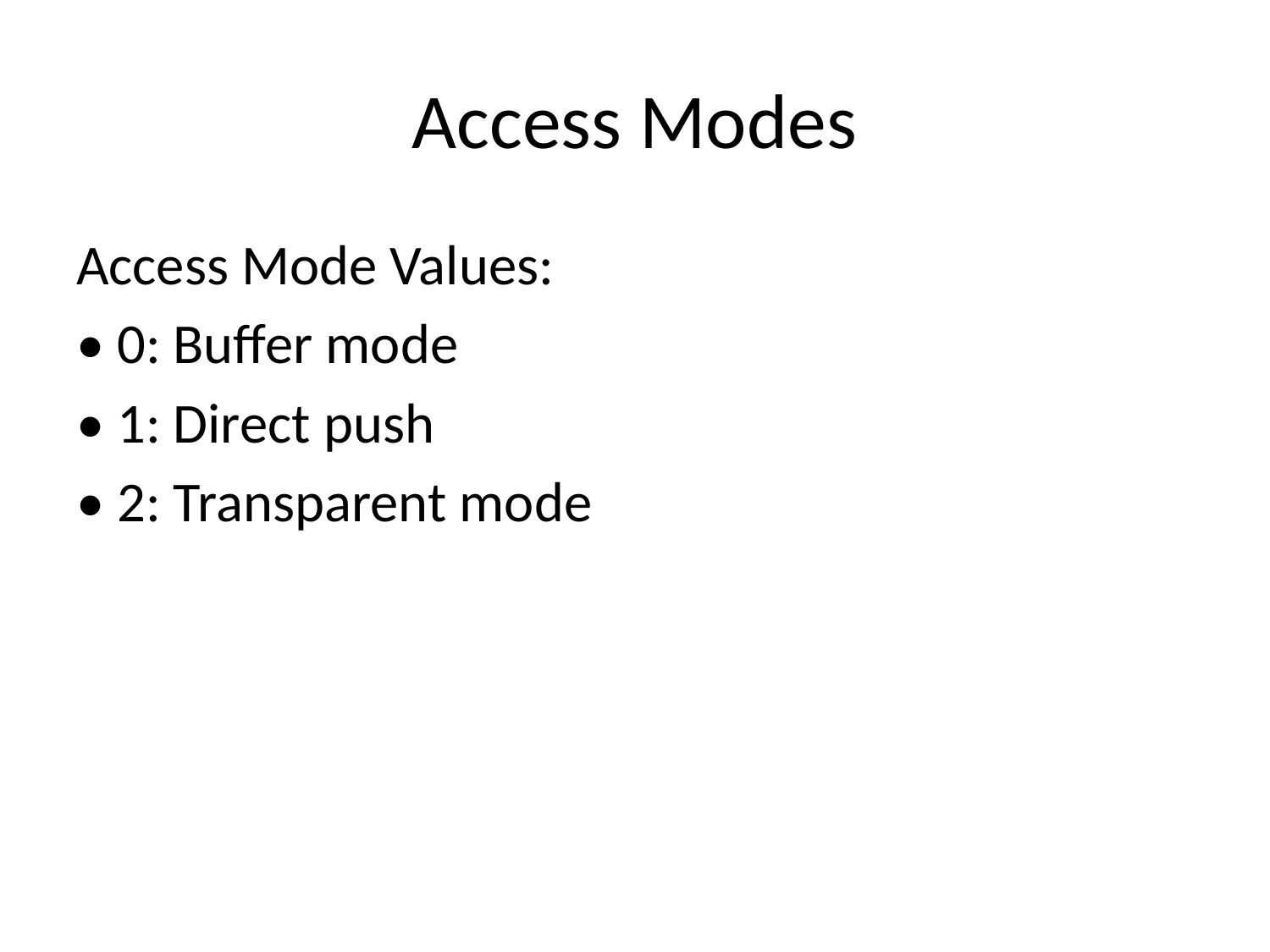

# Access Modes
Access Mode Values:
• 0: Buffer mode
• 1: Direct push
• 2: Transparent mode